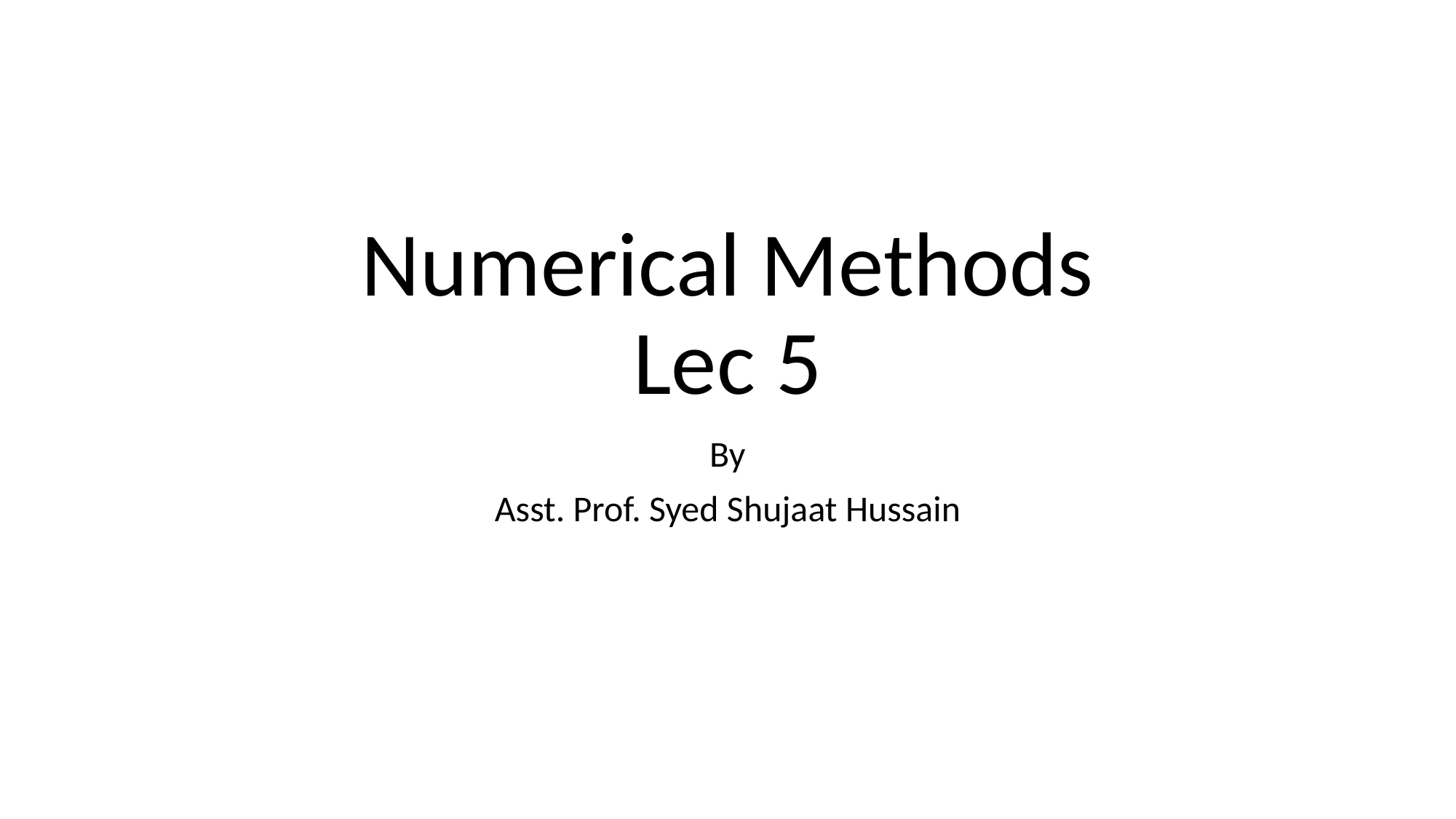

# Numerical Methods Lec 5
By
Asst. Prof. Syed Shujaat Hussain